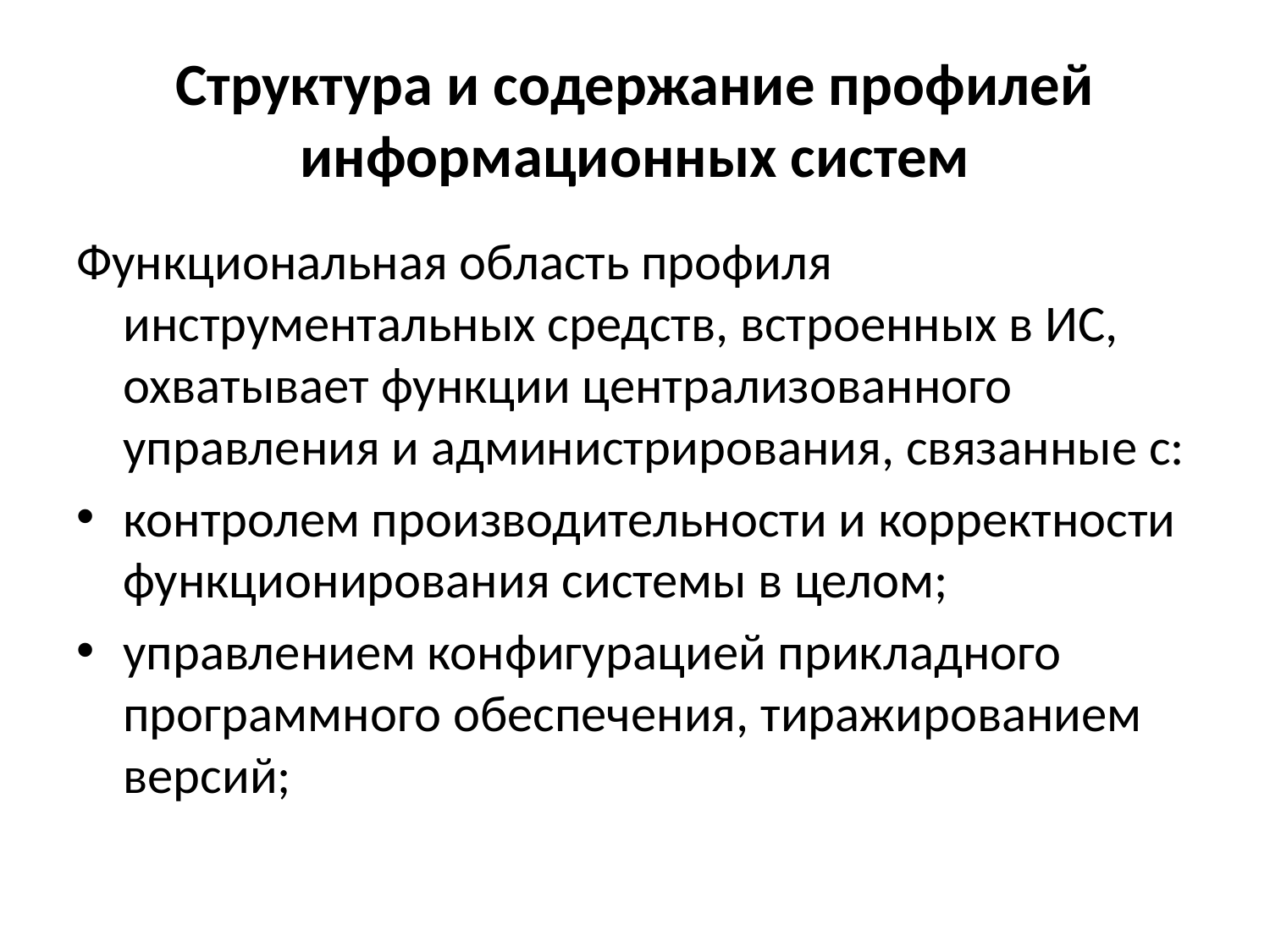

# Структура и содержание профилей информационных систем
Функциональная область профиля инструментальных средств, встроенных в ИС, охватывает функции централизованного управления и администрирования, связанные с:
контролем производительности и корректности функционирования системы в целом;
управлением конфигурацией прикладного программного обеспечения, тиражированием версий;